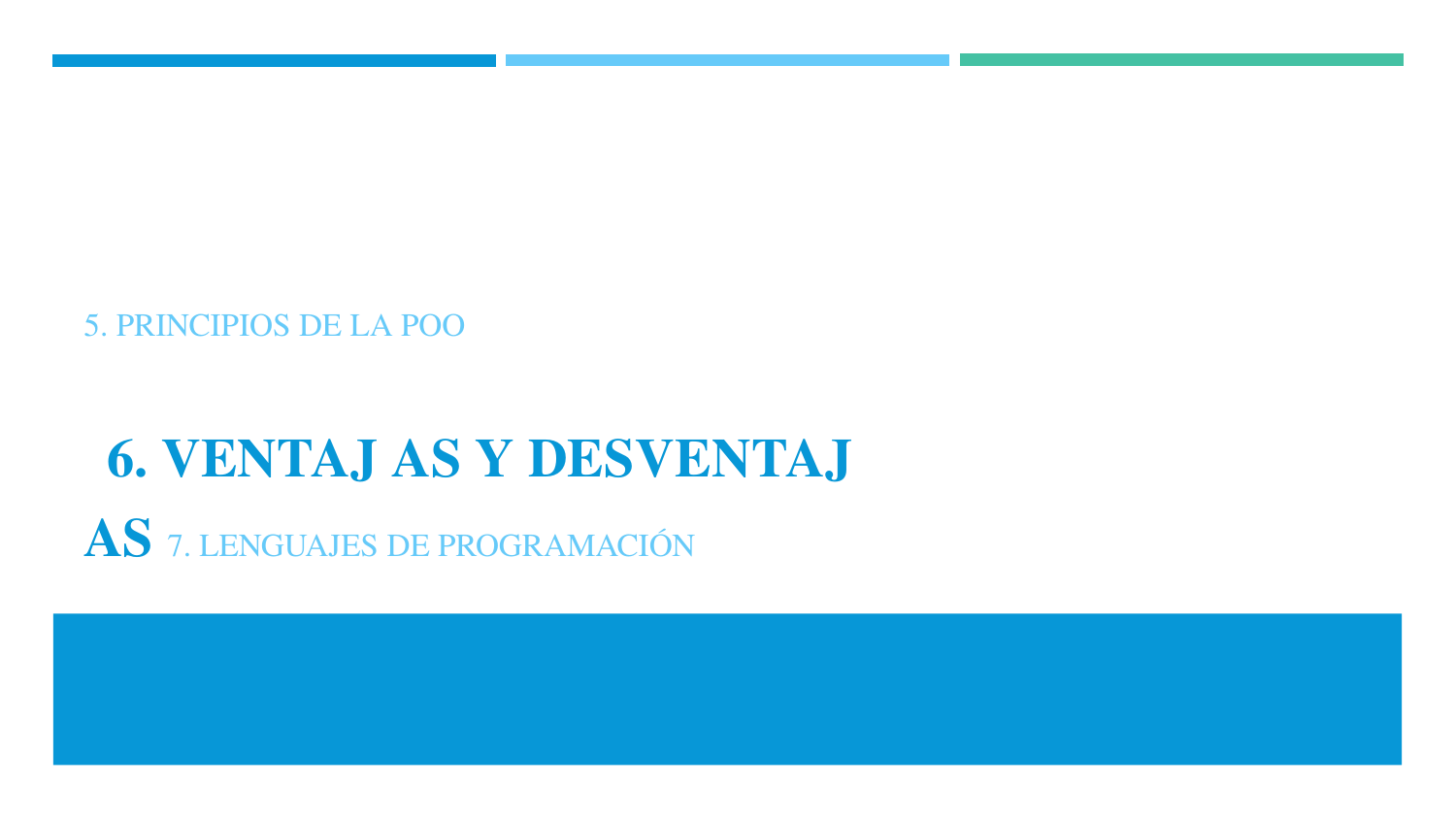

5. PRINCIPIOS DE LA POO

6. VENTAJ AS Y DESVENTAJ AS 7. LENGUAJES DE PROGRAMACIÓN

39